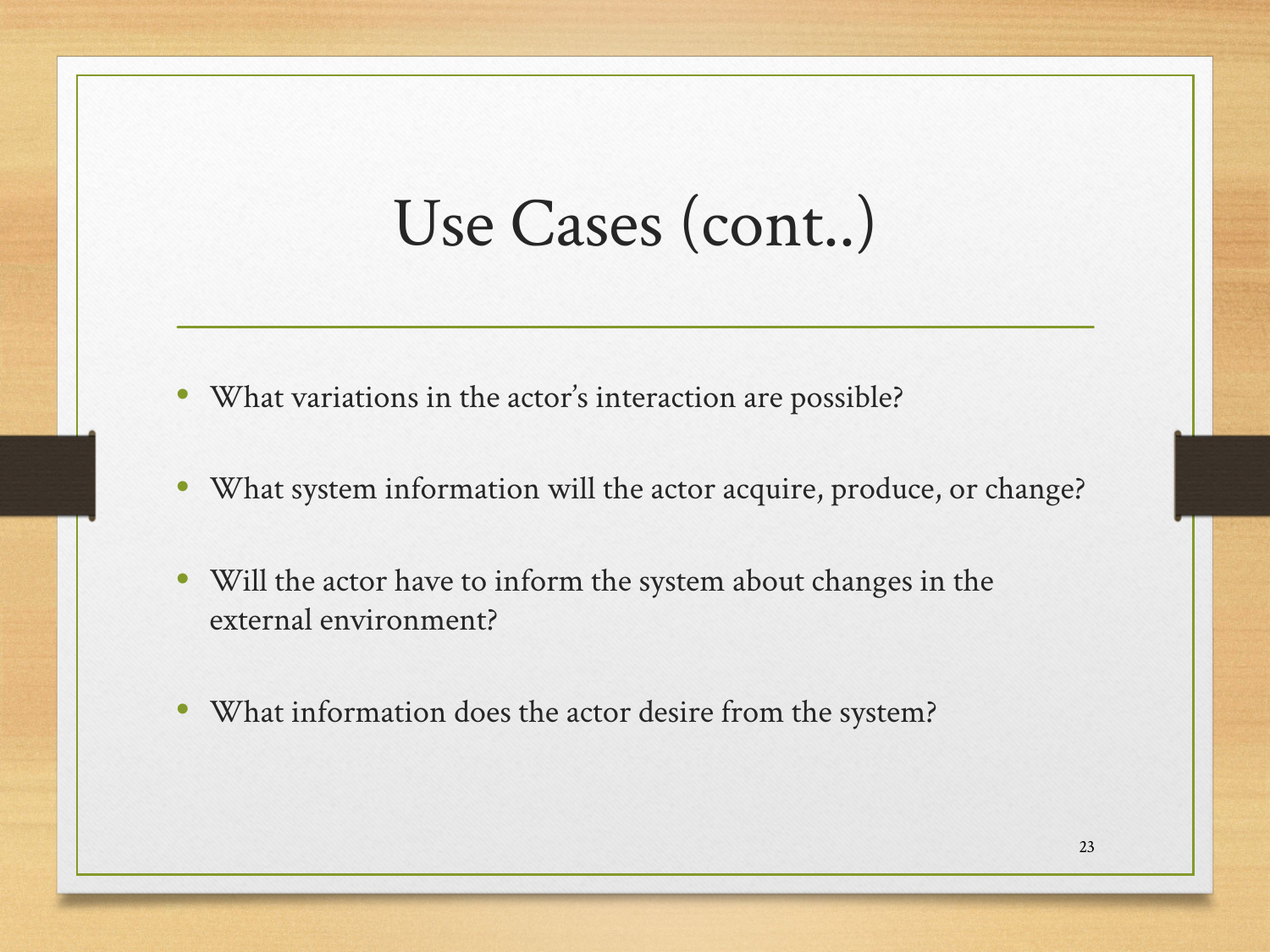

# Use Cases (cont..)

What variations in the actor’s interaction are possible?

What system information will the actor acquire, produce, or change?

Will the actor have to inform the system about changes in the external environment?

What information does the actor desire from the system?

23